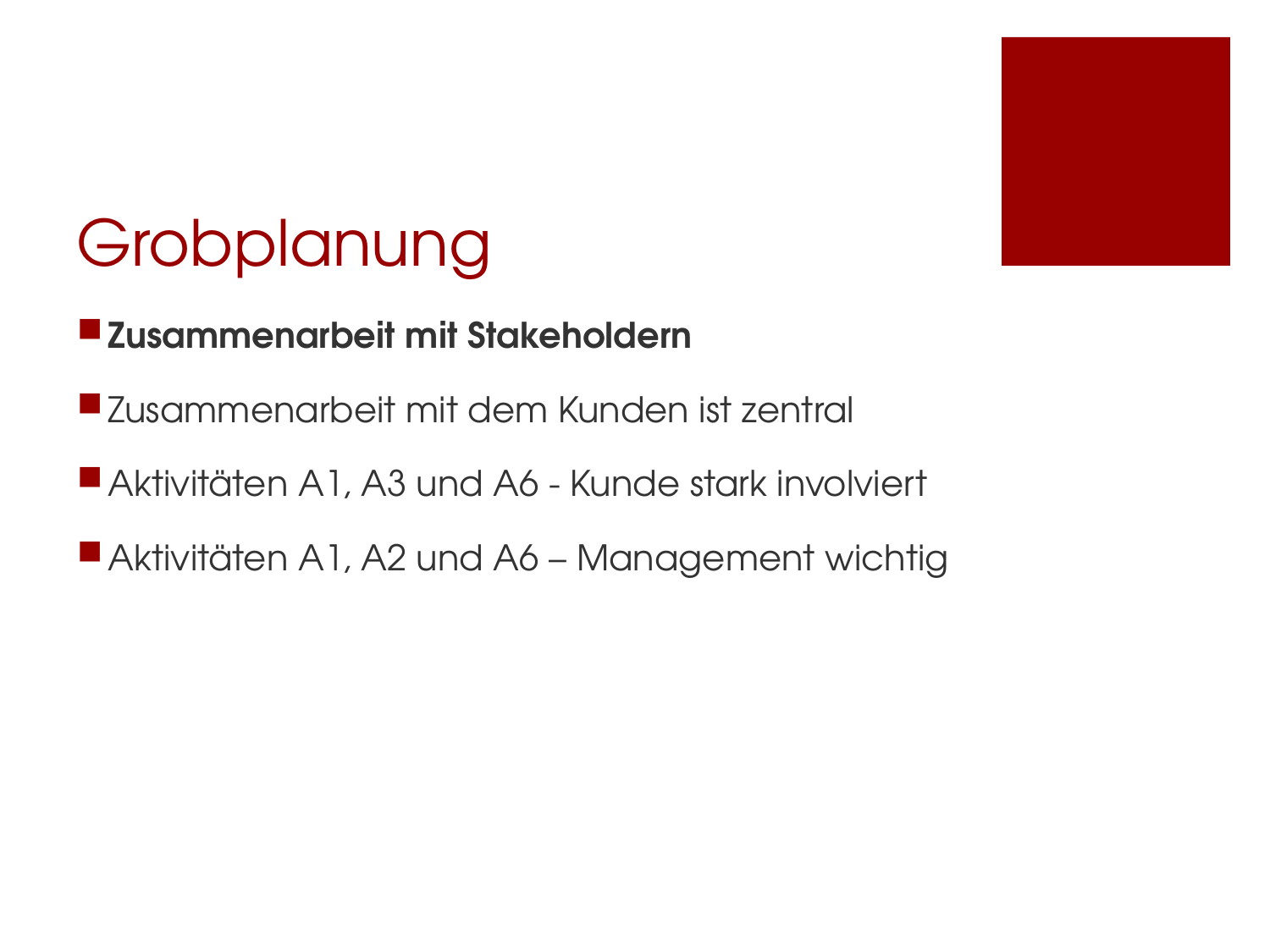

# Grobplanung
Zusammenarbeit mit Stakeholdern
Zusammenarbeit mit dem Kunden ist zentral
Aktivitäten A1, A3 und A6 - Kunde stark involviert
Aktivitäten A1, A2 und A6 – Management wichtig